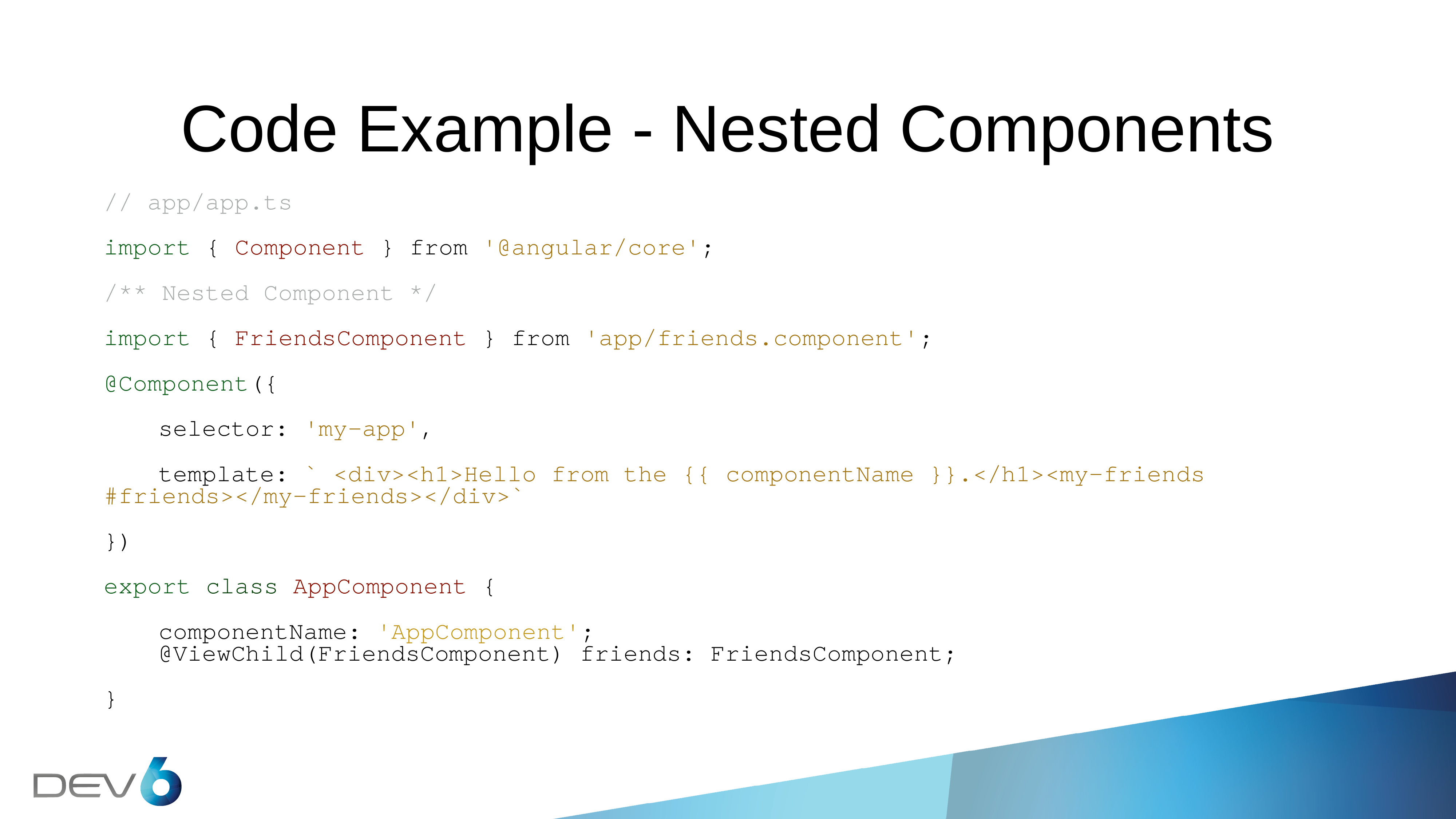

Code Example - Nested Components
// app/app.ts
import { Component } from '@angular/core';
/** Nested Component */
import { FriendsComponent } from 'app/friends.component';
@Component({
	selector: 'my-app',
	template: ` <div><h1>Hello from the {{ componentName }}.</h1><my-friends #friends></my-friends></div>`
})
export class AppComponent {
	componentName: 'AppComponent';
	@ViewChild(FriendsComponent) friends: FriendsComponent;
}